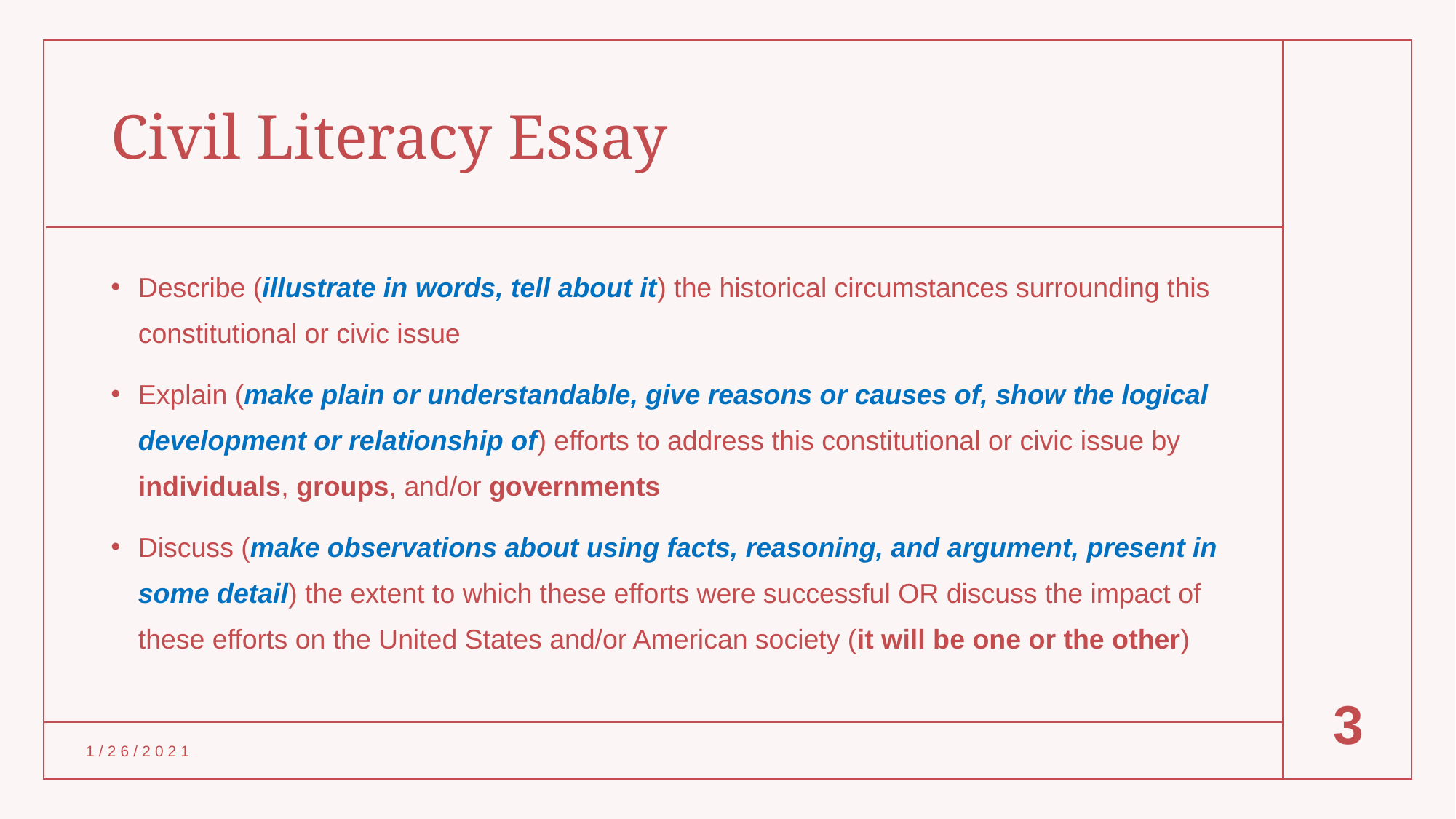

# Civil Literacy Essay
Describe (illustrate in words, tell about it) the historical circumstances surrounding this constitutional or civic issue
Explain (make plain or understandable, give reasons or causes of, show the logical development or relationship of) efforts to address this constitutional or civic issue by individuals, groups, and/or governments
Discuss (make observations about using facts, reasoning, and argument, present in some detail) the extent to which these efforts were successful OR discuss the impact of these efforts on the United States and/or American society (it will be one or the other)
3
1/26/2021